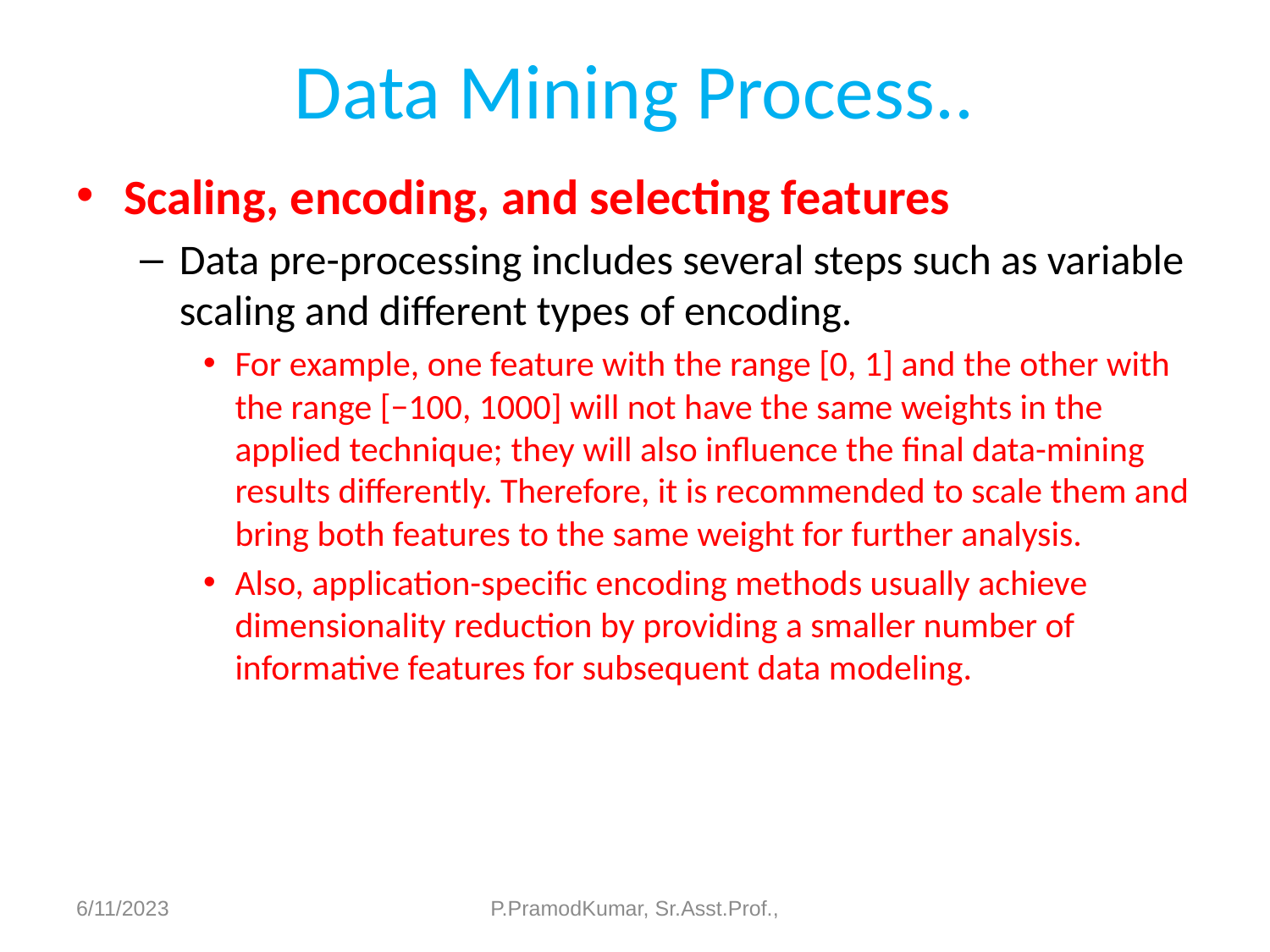

# Data Mining Process..
Scaling, encoding, and selecting features
Data pre-processing includes several steps such as variable scaling and different types of encoding.
For example, one feature with the range [0, 1] and the other with the range [−100, 1000] will not have the same weights in the applied technique; they will also influence the final data-mining results differently. Therefore, it is recommended to scale them and bring both features to the same weight for further analysis.
Also, application-specific encoding methods usually achieve dimensionality reduction by providing a smaller number of informative features for subsequent data modeling.
6/11/2023
P.PramodKumar, Sr.Asst.Prof.,